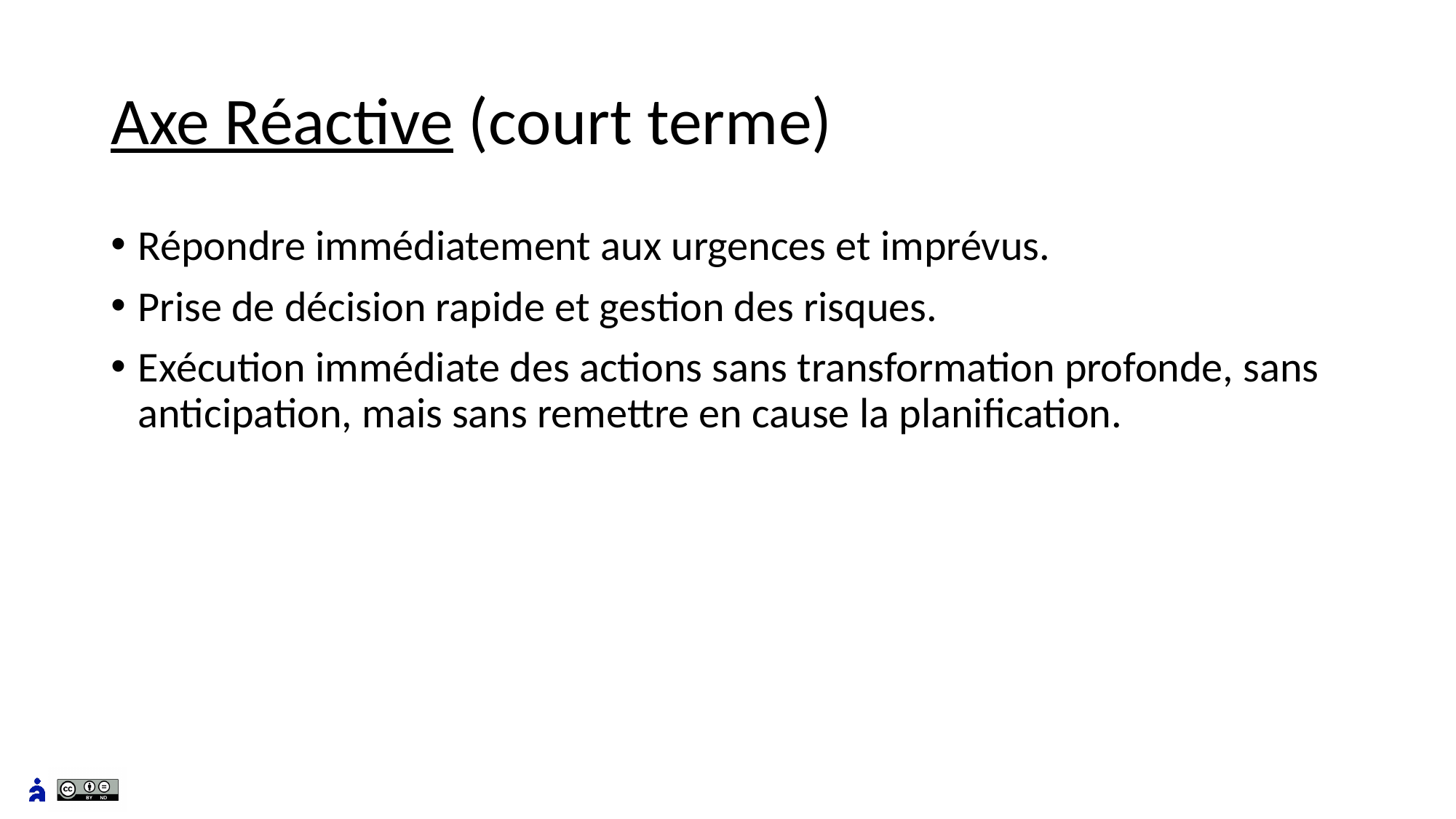

# Axe Réactive (court terme)
Répondre immédiatement aux urgences et imprévus.
Prise de décision rapide et gestion des risques.
Exécution immédiate des actions sans transformation profonde, sans anticipation, mais sans remettre en cause la planification.